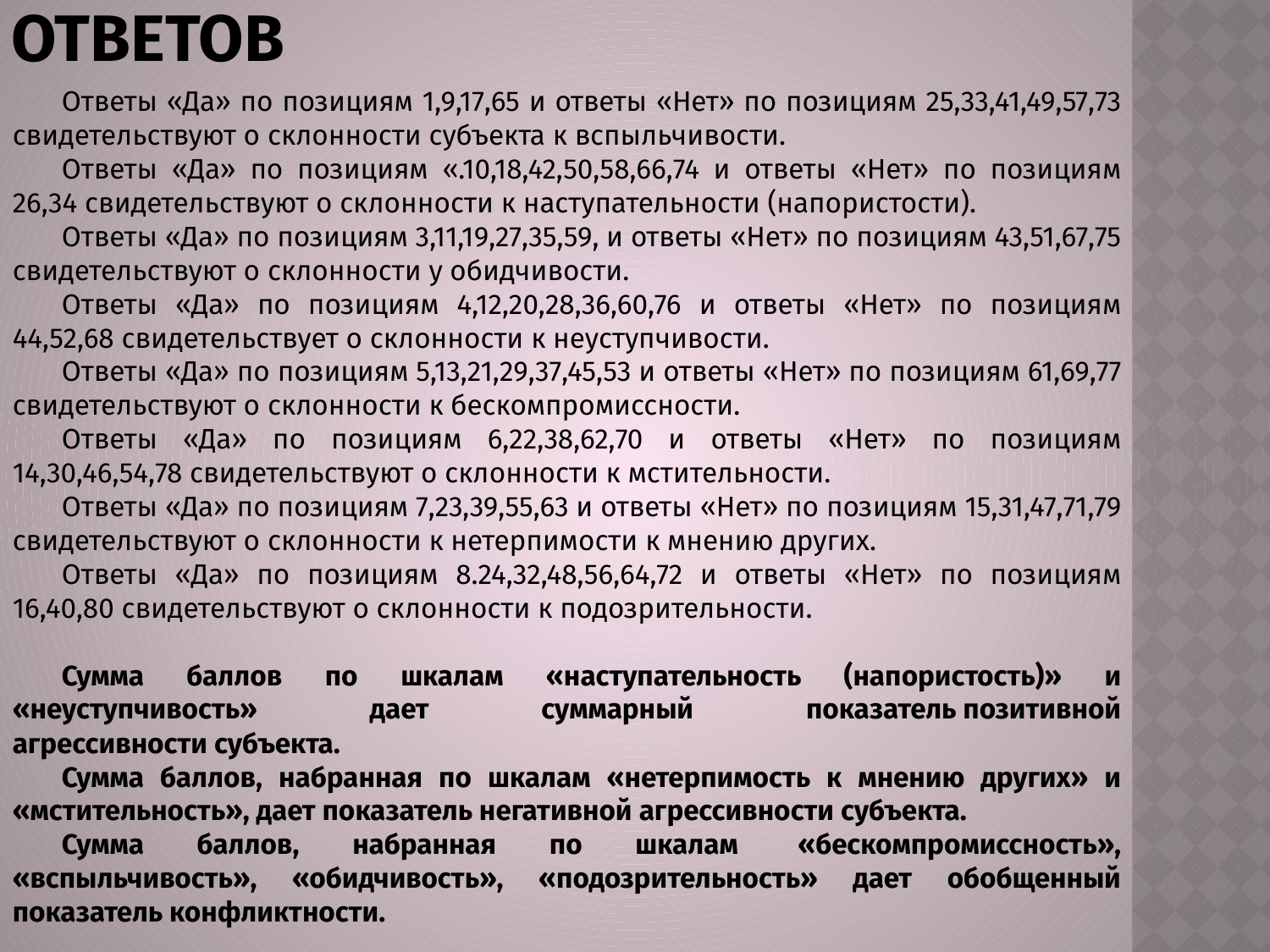

# Ключ к расшифровке ответов
Ответы «Да» по позициям 1,9,17,65 и ответы «Нет» по позициям 25,33,41,49,57,73 свидетельствуют о склонности субъекта к вспыльчивости.
Ответы «Да» по позициям «.10,18,42,50,58,66,74 и ответы «Нет» по позициям 26,34 свидетельствуют о склонности к наступательности (напористости).
Ответы «Да» по позициям 3,11,19,27,35,59, и ответы «Нет» по позициям 43,51,67,75 свидетельствуют о склонности у обидчивости.
Ответы «Да» по позициям 4,12,20,28,36,60,76 и ответы «Нет» по позициям 44,52,68 свидетельствует о склонности к неуступчивости.
Ответы «Да» по позициям 5,13,21,29,37,45,53 и ответы «Нет» по позициям 61,69,77 свидетельствуют о склонности к бескомпромиссности.
Ответы «Да» по позициям 6,22,38,62,70 и ответы «Нет» по позициям 14,30,46,54,78 свидетельствуют о склонности к мстительности.
Ответы «Да» по позициям 7,23,39,55,63 и ответы «Нет» по позициям 15,31,47,71,79 свидетельствуют о склонности к нетерпимости к мнению других.
Ответы «Да» по позициям 8.24,32,48,56,64,72 и ответы «Нет» по позициям 16,40,80 свидетельствуют о склонности к подозрительности.

Сумма баллов по шкалам «наступательность (напористость)» и «неуступчивость» дает суммарный показатель позитивной агрессивности субъекта.
Сумма баллов, набранная по шкалам «нетерпимость к мнению других» и «мстительность», дает показатель негативной агрессивности субъекта.
Сумма баллов, набранная по шкалам  «бескомпромиссность», «вспыльчивость», «обидчивость», «подозрительность» дает обобщенный показатель конфликтности.